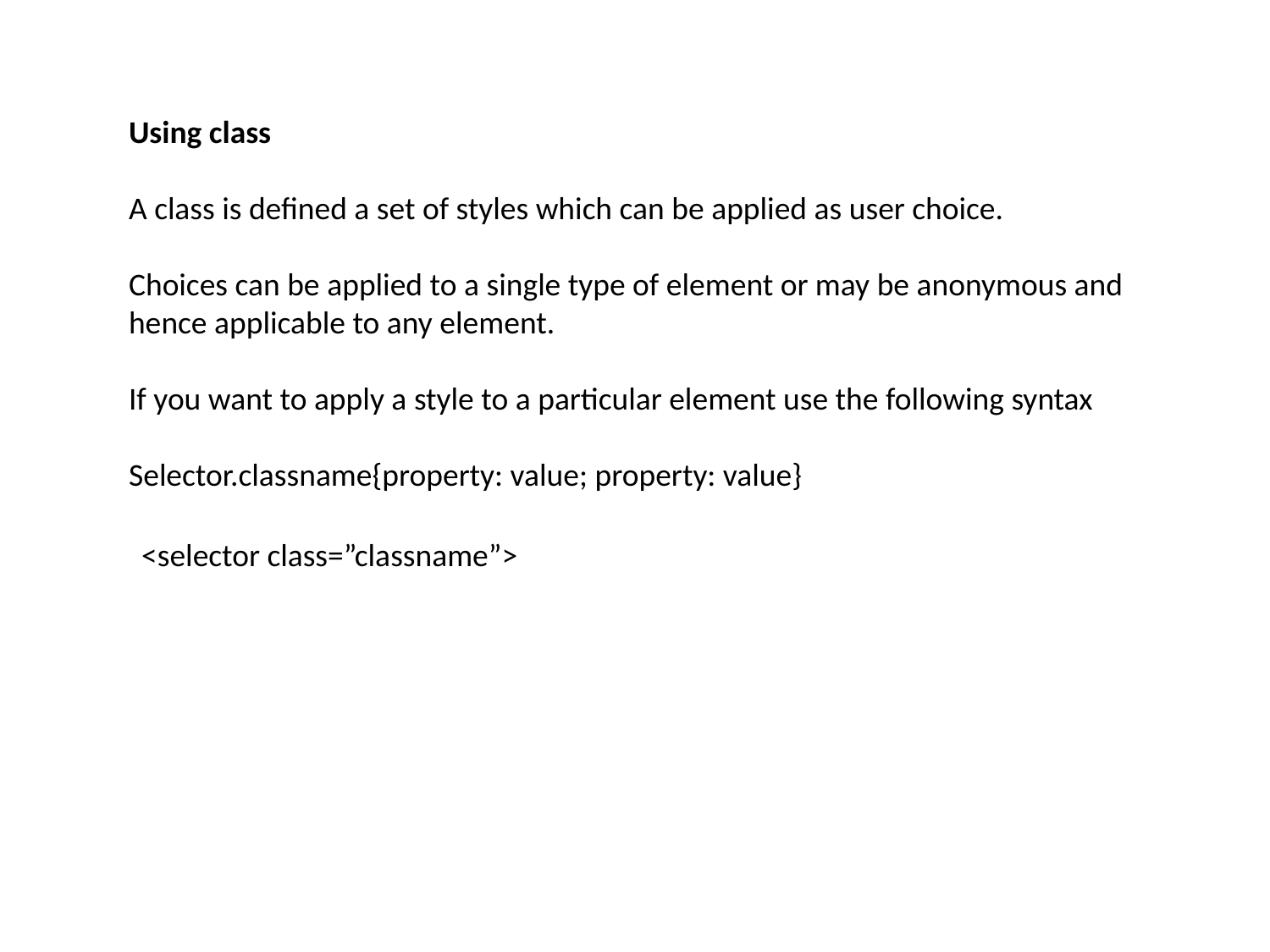

Using class

A class is defined a set of styles which can be applied as user choice.

Choices can be applied to a single type of element or may be anonymous and hence applicable to any element.

If you want to apply a style to a particular element use the following syntax

Selector.classname{property: value; property: value}

<selector class=”classname”>